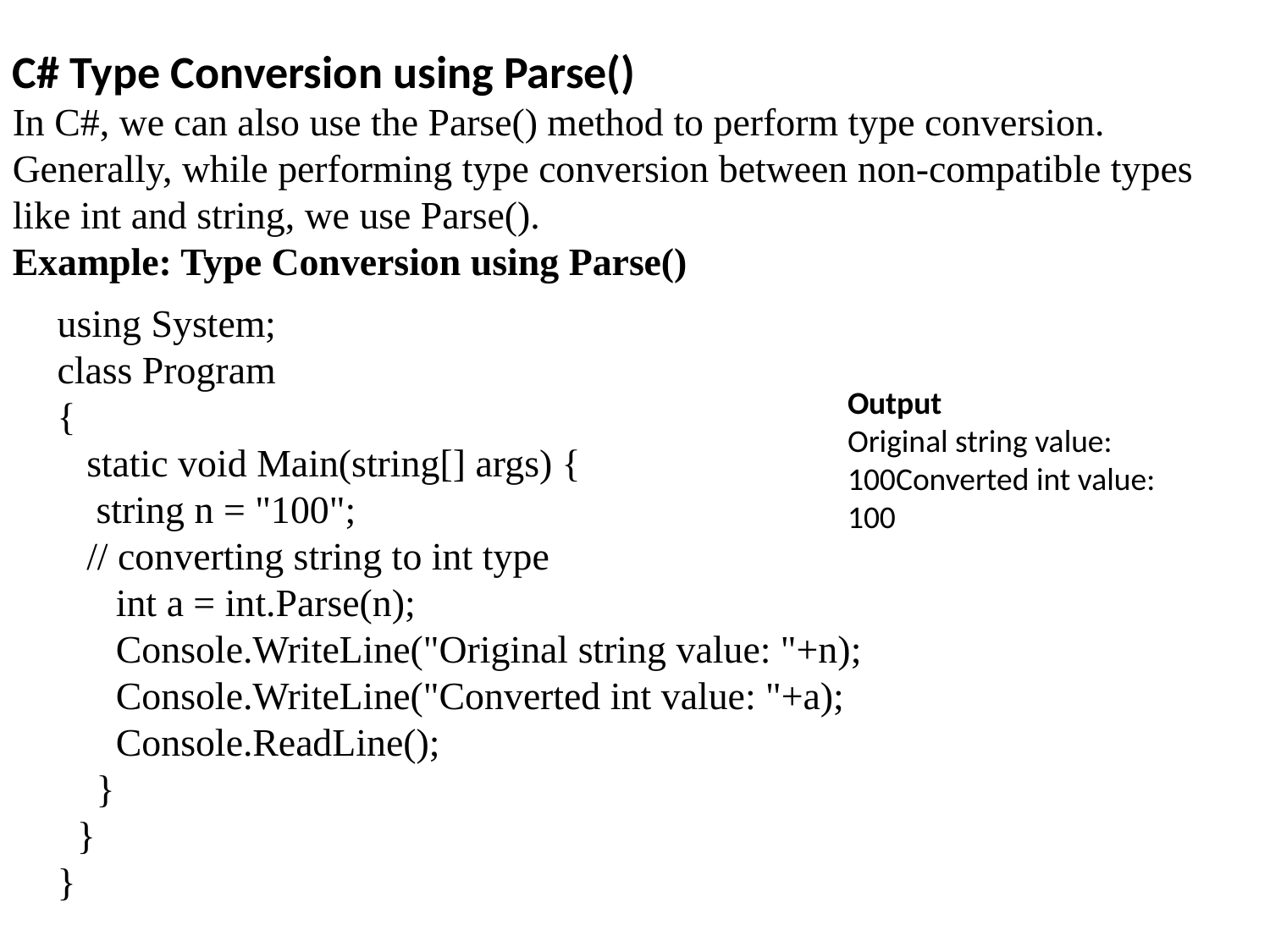

C# Type Conversion using Parse()
In C#, we can also use the Parse() method to perform type conversion.
Generally, while performing type conversion between non-compatible types like int and string, we use Parse().
Example: Type Conversion using Parse()

using System;
class Program
{
   static void Main(string[] args) {
    string n = "100";
   // converting string to int type
      int a = int.Parse(n);
      Console.WriteLine("Original string value: "+n);
      Console.WriteLine("Converted int value: "+a);
      Console.ReadLine();
    }
  }
}
Output
Original string value: 100Converted int value: 100